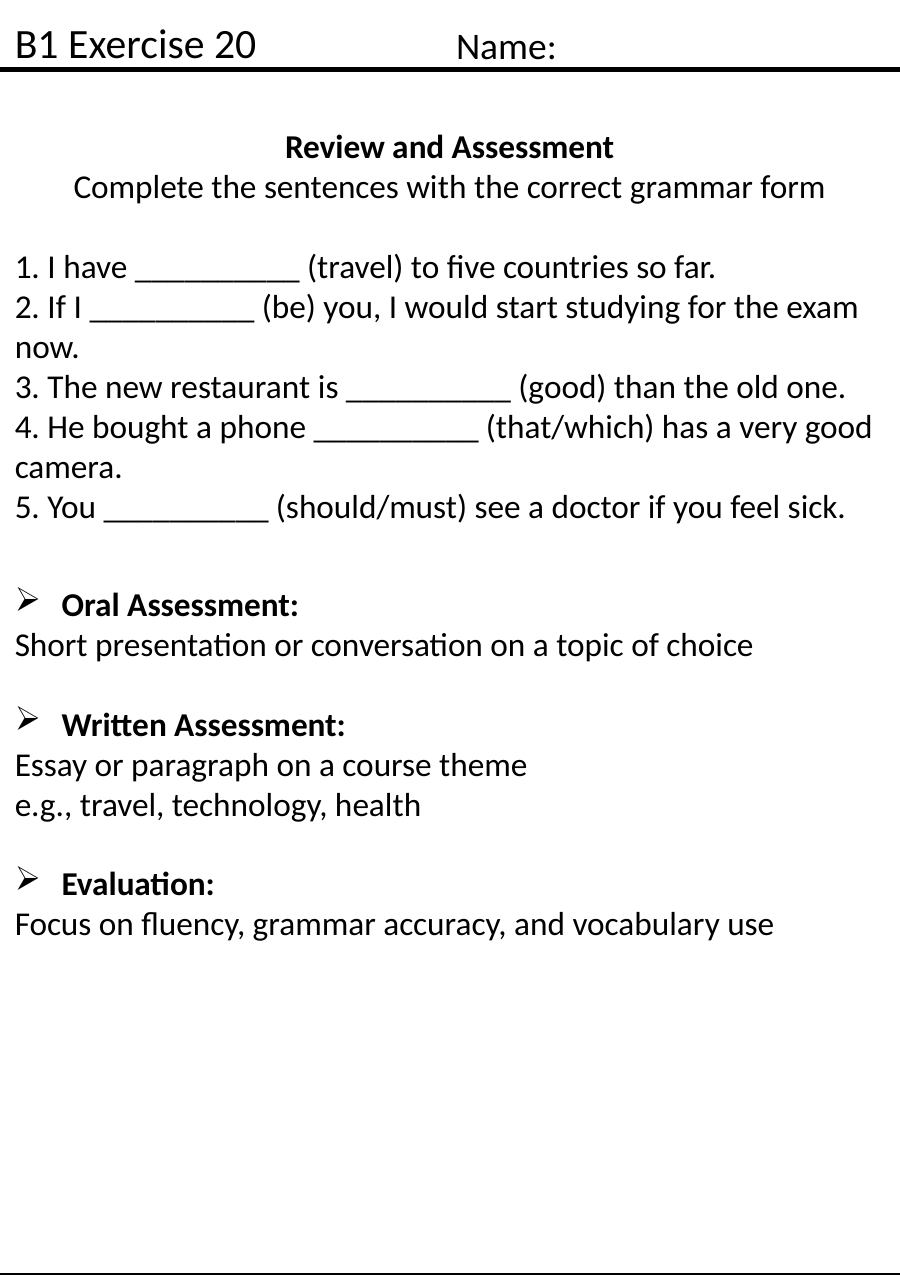

B1 Exercise 20
Name:
Review and Assessment
Complete the sentences with the correct grammar form

1. I have __________ (travel) to five countries so far.
2. If I __________ (be) you, I would start studying for the exam now.
3. The new restaurant is __________ (good) than the old one.
4. He bought a phone __________ (that/which) has a very good camera.
5. You __________ (should/must) see a doctor if you feel sick.
Oral Assessment:
Short presentation or conversation on a topic of choice

Written Assessment:
Essay or paragraph on a course theme
e.g., travel, technology, health

Evaluation:
Focus on fluency, grammar accuracy, and vocabulary use